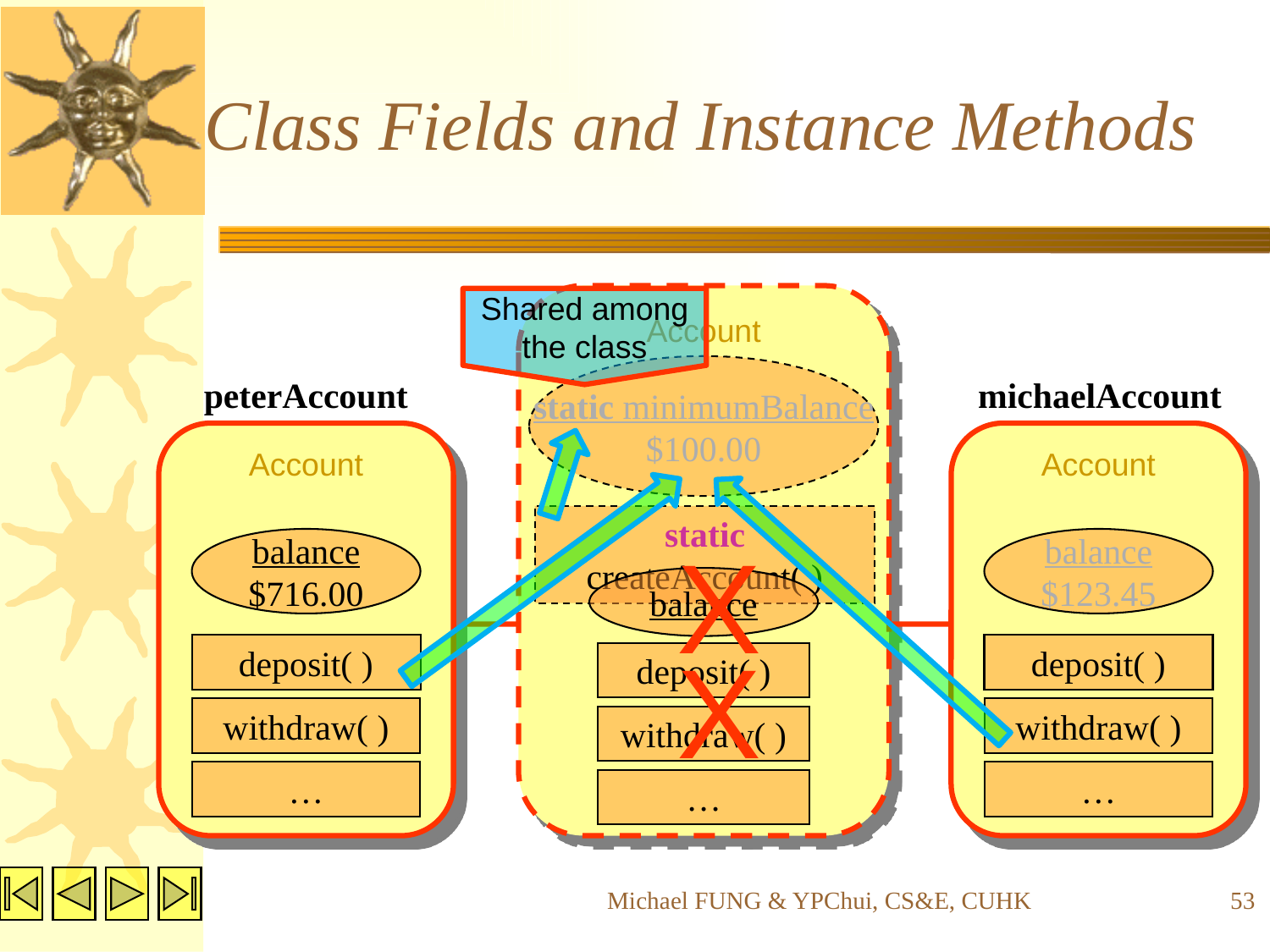

# Class Fields and Instance Methods
Account
Shared among the class

static minimumBalance
$100.00
peterAccount
michaelAccount
Account
Account

static createAccount( )
X
balance
$716.00
balance
$123.45

balance

X
deposit( )
deposit( )
deposit( )
withdraw( )
withdraw( )
withdraw( )
…
…
…
Michael FUNG & YPChui, CS&E, CUHK
53